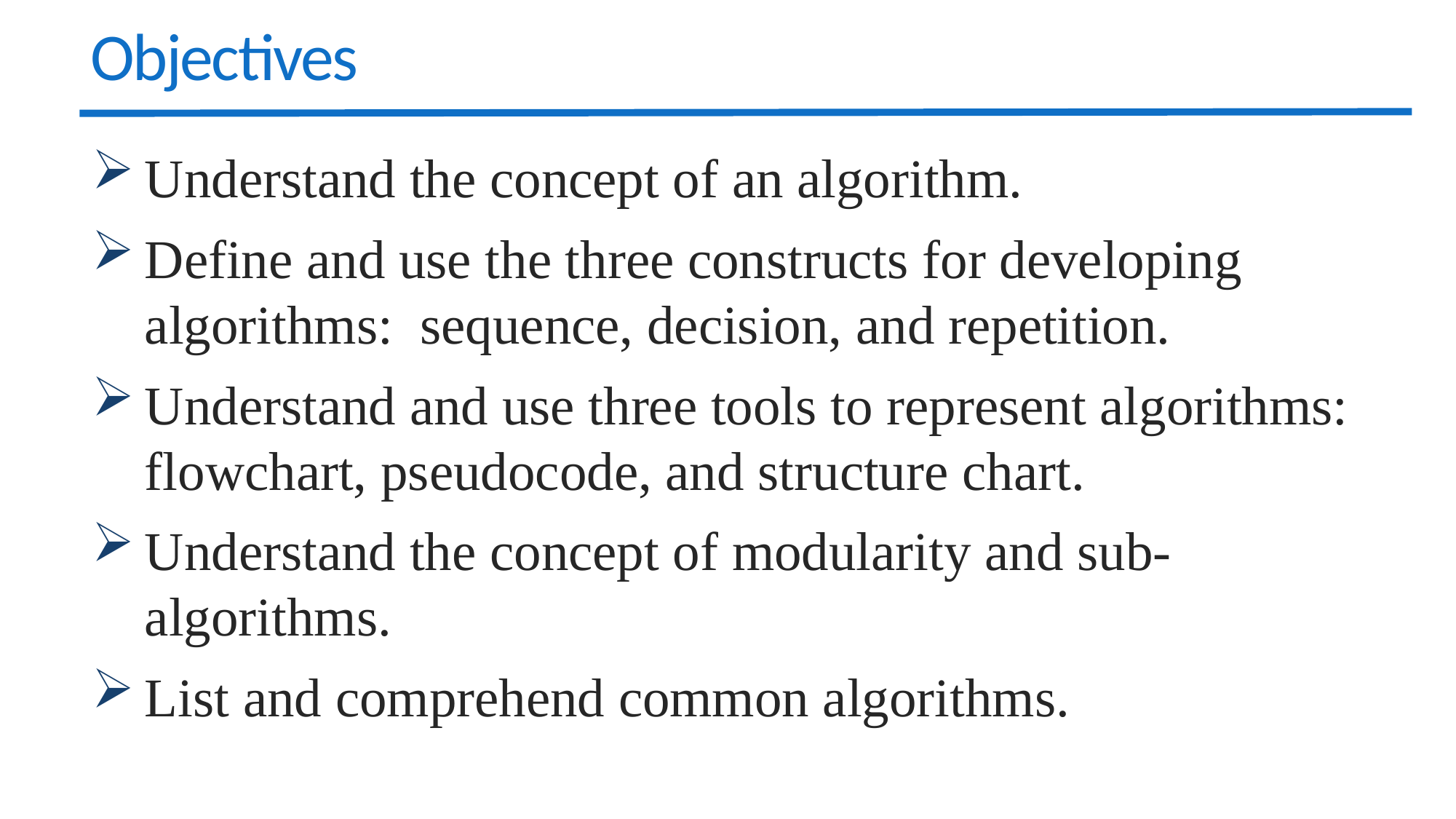

# Objectives
Understand the concept of an algorithm.
Define and use the three constructs for developing
algorithms:  sequence, decision, and repetition.
Understand and use three tools to represent algorithms:
flowchart, pseudocode, and structure chart.
Understand the concept of modularity and sub-algorithms.
List and comprehend common algorithms.